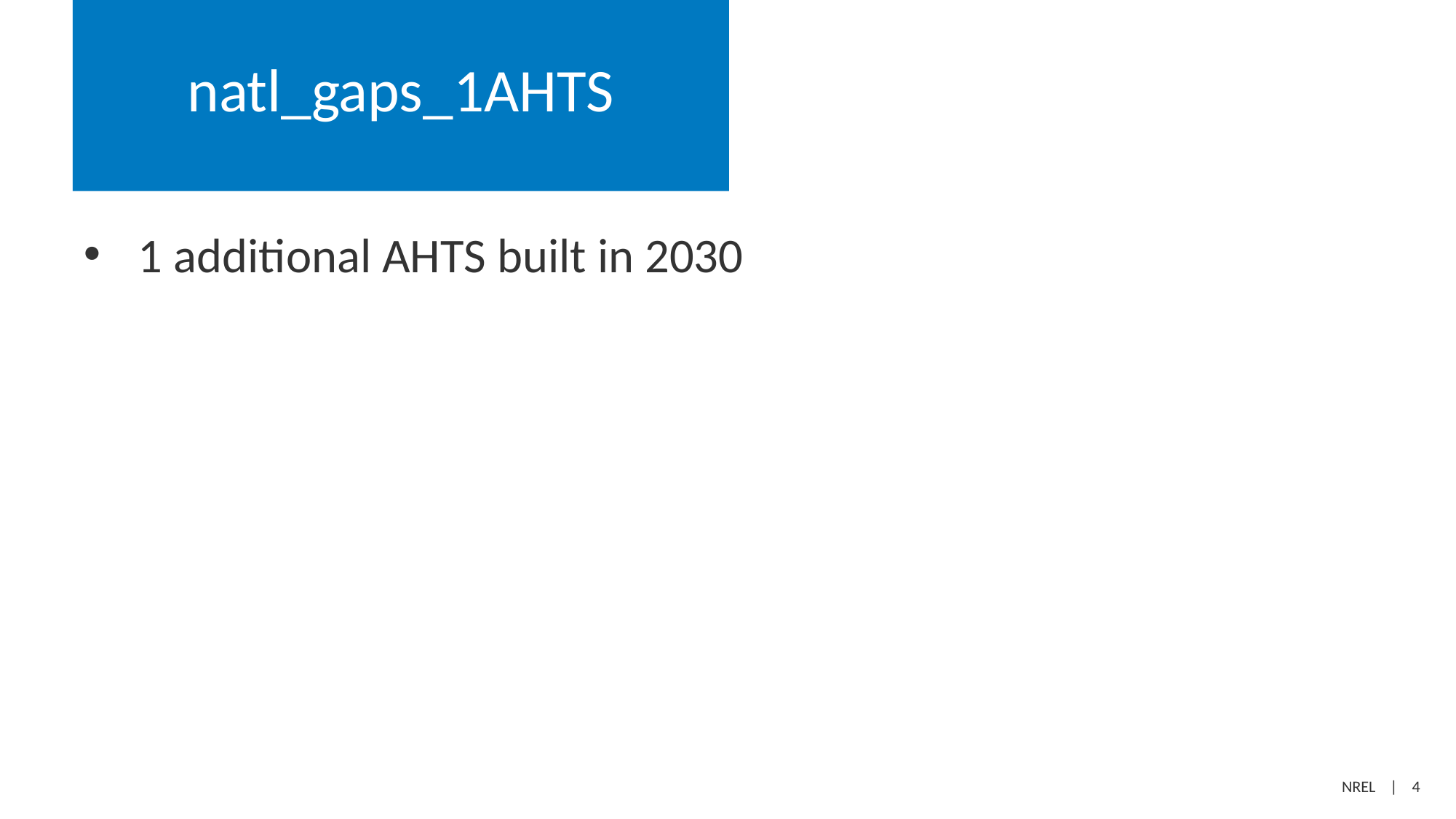

# natl_gaps_1AHTS
1 additional AHTS built in 2030